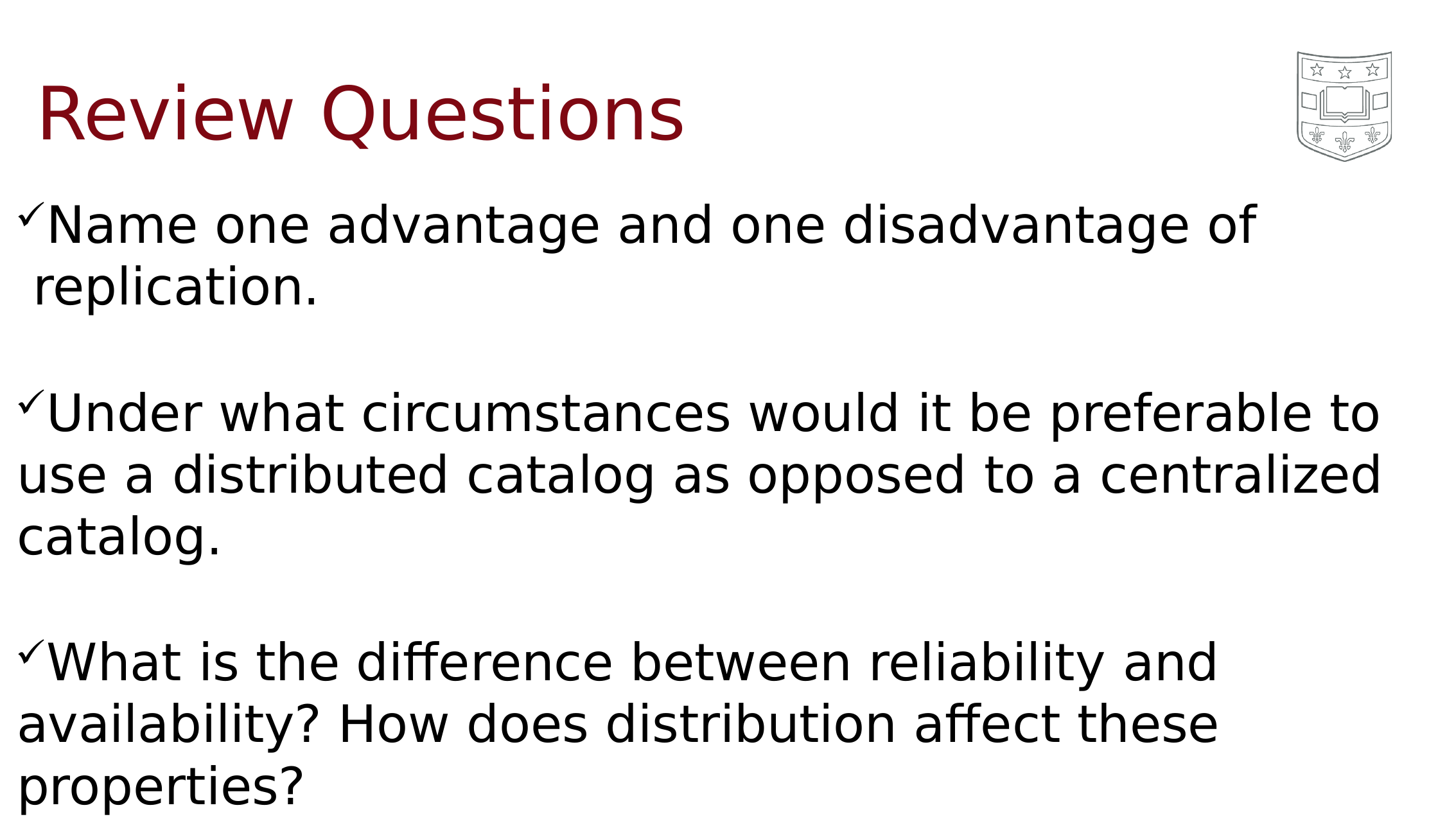

# Review Questions
Name one advantage and one disadvantage of  replication.

Under what circumstances would it be preferable to  use a distributed catalog as opposed to a centralized  catalog.

What is the difference between reliability and  availability? How does distribution affect these  properties?